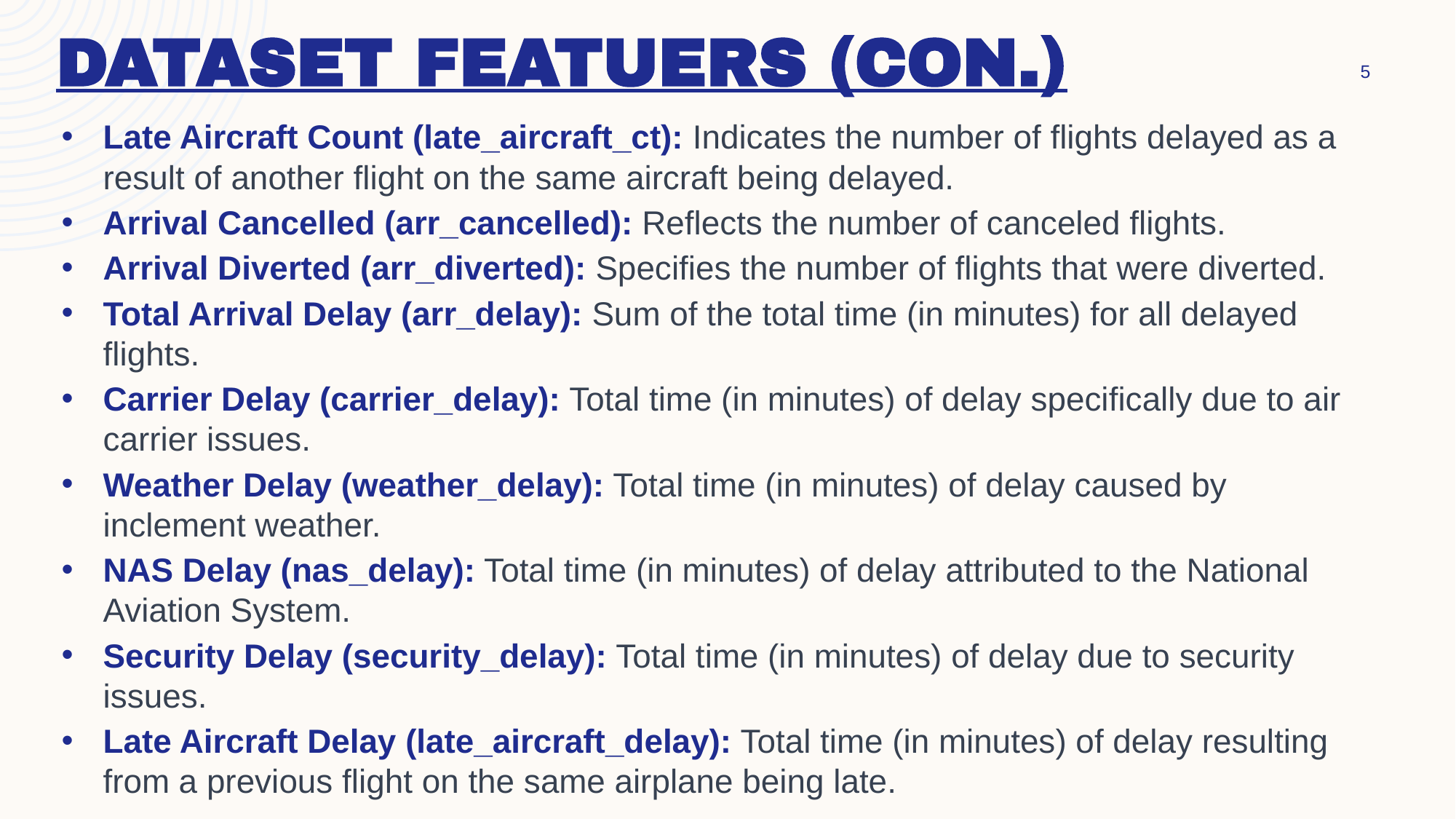

# DATASET FEATUERS (CON.)

5
Late Aircraft Count (late_aircraft_ct): Indicates the number of flights delayed as a result of another flight on the same aircraft being delayed.
Arrival Cancelled (arr_cancelled): Reflects the number of canceled flights.
Arrival Diverted (arr_diverted): Specifies the number of flights that were diverted.
Total Arrival Delay (arr_delay): Sum of the total time (in minutes) for all delayed flights.
Carrier Delay (carrier_delay): Total time (in minutes) of delay specifically due to air carrier issues.
Weather Delay (weather_delay): Total time (in minutes) of delay caused by inclement weather.
NAS Delay (nas_delay): Total time (in minutes) of delay attributed to the National Aviation System.
Security Delay (security_delay): Total time (in minutes) of delay due to security issues.
Late Aircraft Delay (late_aircraft_delay): Total time (in minutes) of delay resulting from a previous flight on the same airplane being late.